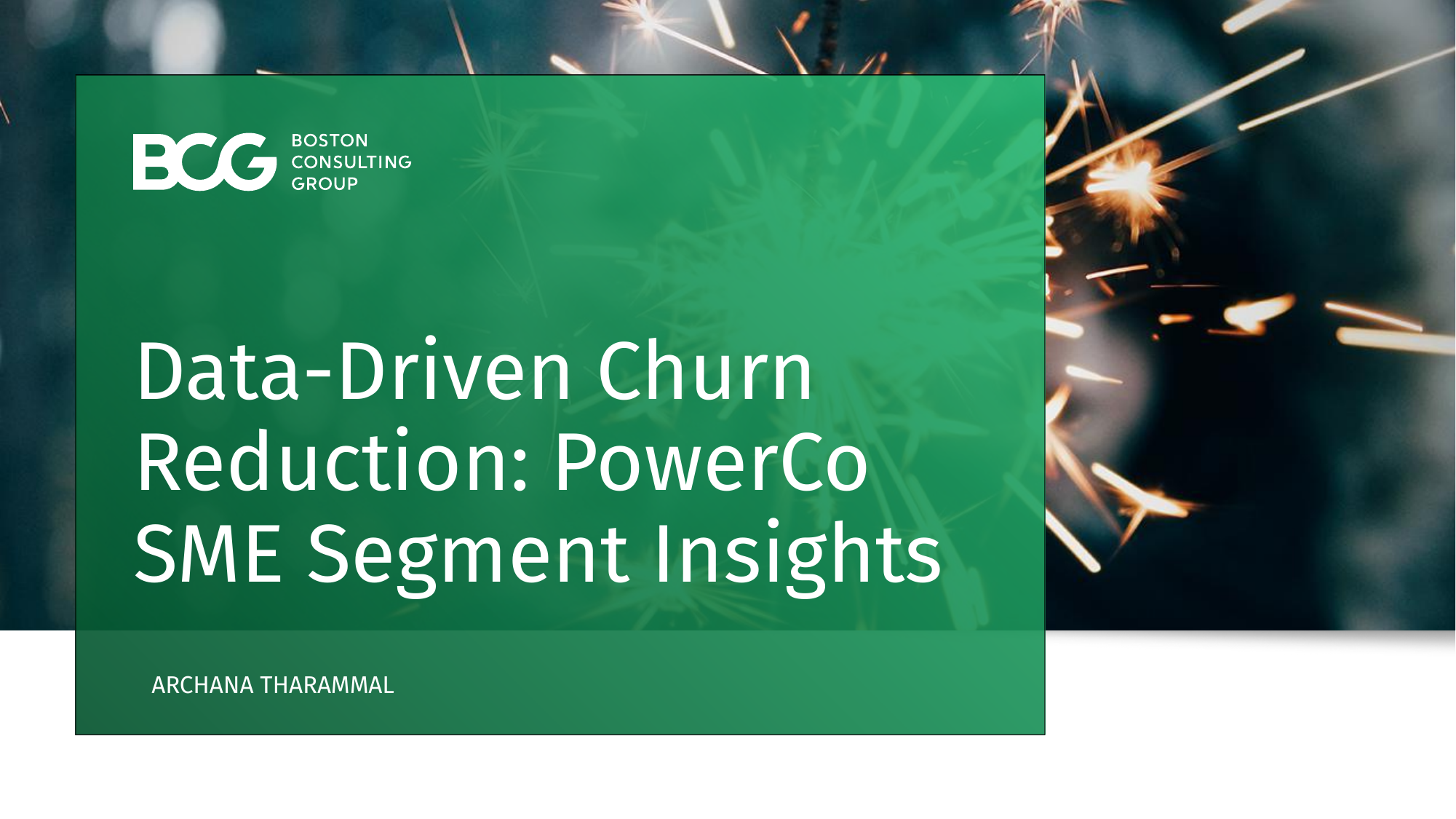

# Data-Driven Churn Reduction: PowerCo SME Segment Insights
ARCHANA THARAMMAL